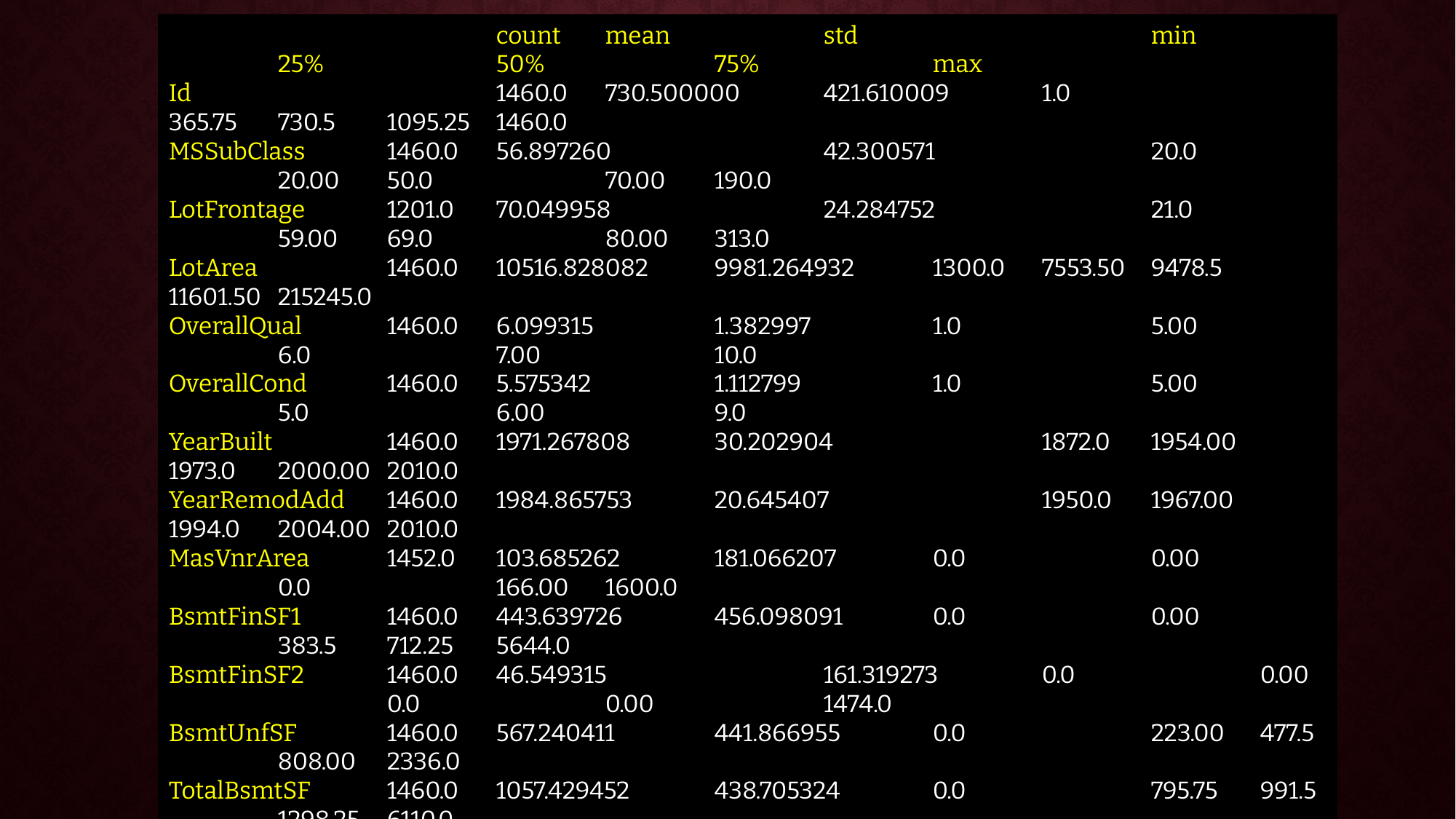

count	mean		std			min		25%		50%		75%		max
Id			1460.0	730.500000	421.610009	1.0		365.75	730.5	1095.25	1460.0
MSSubClass	1460.0	56.897260		42.300571		20.0		20.00	50.0		70.00	190.0
LotFrontage	1201.0	70.049958		24.284752		21.0		59.00	69.0		80.00	313.0
LotArea		1460.0	10516.828082	9981.264932	1300.0	7553.50	9478.5	11601.50	215245.0
OverallQual	1460.0	6.099315		1.382997		1.0		5.00		6.0		7.00		10.0
OverallCond	1460.0	5.575342		1.112799		1.0		5.00		5.0		6.00		9.0
YearBuilt		1460.0	1971.267808	30.202904		1872.0	1954.00	1973.0	2000.00	2010.0
YearRemodAdd	1460.0	1984.865753	20.645407		1950.0	1967.00	1994.0	2004.00	2010.0
MasVnrArea	1452.0	103.685262	181.066207	0.0		0.00		0.0		166.00	1600.0
BsmtFinSF1	1460.0	443.639726	456.098091	0.0		0.00		383.5	712.25	5644.0
BsmtFinSF2	1460.0	46.549315		161.319273	0.0		0.00		0.0		0.00		1474.0
BsmtUnfSF	1460.0	567.240411	441.866955	0.0		223.00	477.5	808.00	2336.0
TotalBsmtSF	1460.0	1057.429452	438.705324	0.0		795.75	991.5	1298.25	6110.0
1stFlrSF		1460.0	1162.626712	386.587738	334.0	882.00	1087.0	1391.25	4692.0
2ndFlrSF		1460.0	346.992466	436.528436	0.0		0.00		0.0		728.00	2065.0
LowQualFinSF	1460.0	5.844521		48.623081		0.0		0.00		0.0		0.00		572.0
GrLivArea		1460.0	1515.463699	525.480383	334.0	1129.50	1464.0	1776.75	5642.0
BsmtFullBath	1460.0	0.425342		0.518911		0.0		0.00		0.0		1.00		3.0
BsmtHalfBath	1460.0	0.057534		0.238753		0.0		0.00		0.0		0.00		2.0
FullBath		1460.0	1.565068		0.550916		0.0		1.00		2.0		2.00		3.0
HalfBath		1460.0	0.382877		0.502885		0.0		0.00		0.0		1.00		2.0
BedroomAbvGr	1460.0	2.866438		0.815778		0.0		2.00		3.0		3.00		8.0
KitchenAbvGr	1460.0	1.046575		0.220338		0.0		1.00		1.0		1.00		3.0
TotRmsAbvGrd	1460.0	6.517808		1.625393		2.0		5.00		6.0		7.00		14.0
Fireplaces		1460.0	0.613014		0.644666		0.0		0.00		1.0		1.00		3.0